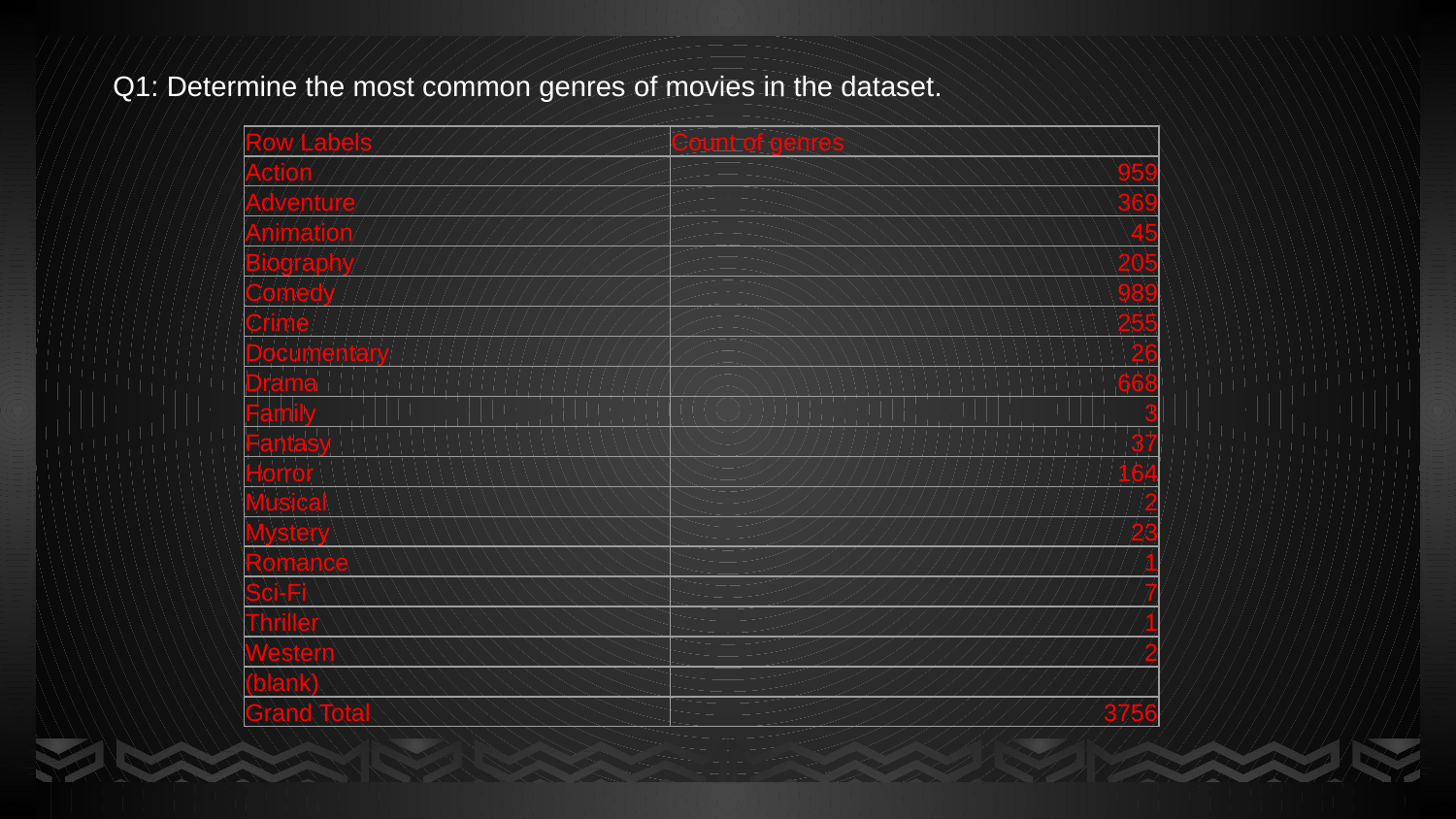

Q1: Determine the most common genres of movies in the dataset.
| Row Labels | Count of genres |
| --- | --- |
| Action | 959 |
| Adventure | 369 |
| Animation | 45 |
| Biography | 205 |
| Comedy | 989 |
| Crime | 255 |
| Documentary | 26 |
| Drama | 668 |
| Family | 3 |
| Fantasy | 37 |
| Horror | 164 |
| Musical | 2 |
| Mystery | 23 |
| Romance | 1 |
| Sci-Fi | 7 |
| Thriller | 1 |
| Western | 2 |
| (blank) |  |
| Grand Total | 3756 |